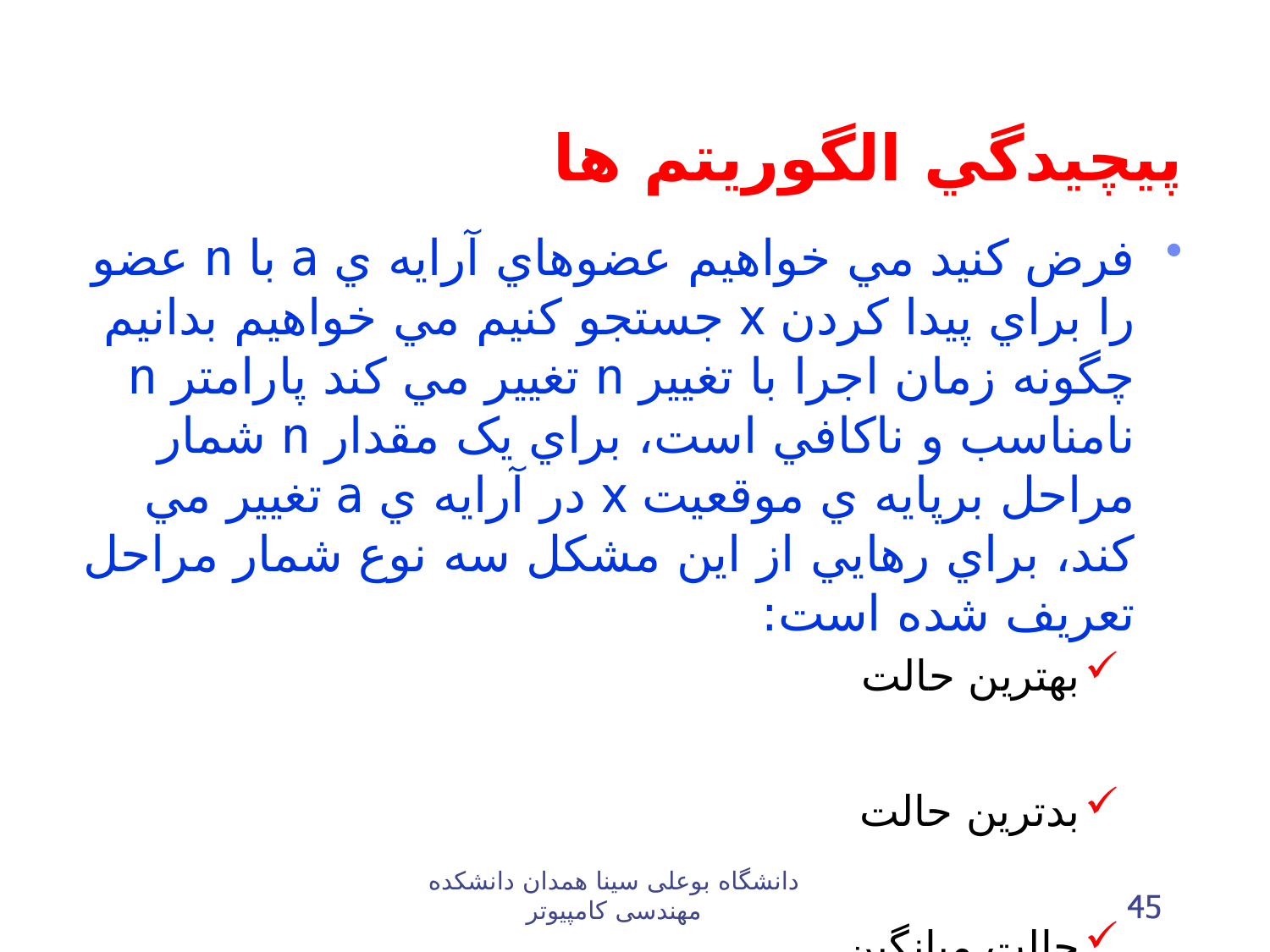

# پيچيدگي الگوريتم ها
فرض کنيد مي خواهيم عضوهاي آرايه ي a با n عضو را براي پيدا کردن x جستجو کنيم مي خواهيم بدانيم چگونه زمان اجرا با تغيير n تغيير مي کند پارامتر n نامناسب و ناکافي است، براي يک مقدار n شمار مراحل برپايه ي موقعيت x در آرايه ي a تغيير مي کند، براي رهايي از اين مشکل سه نوع شمار مراحل تعريف شده است:
بهترين حالت

بدترين حالت

حالت ميانگين

دانشگاه بوعلی سینا همدان دانشکده مهندسی کامپيوتر
45